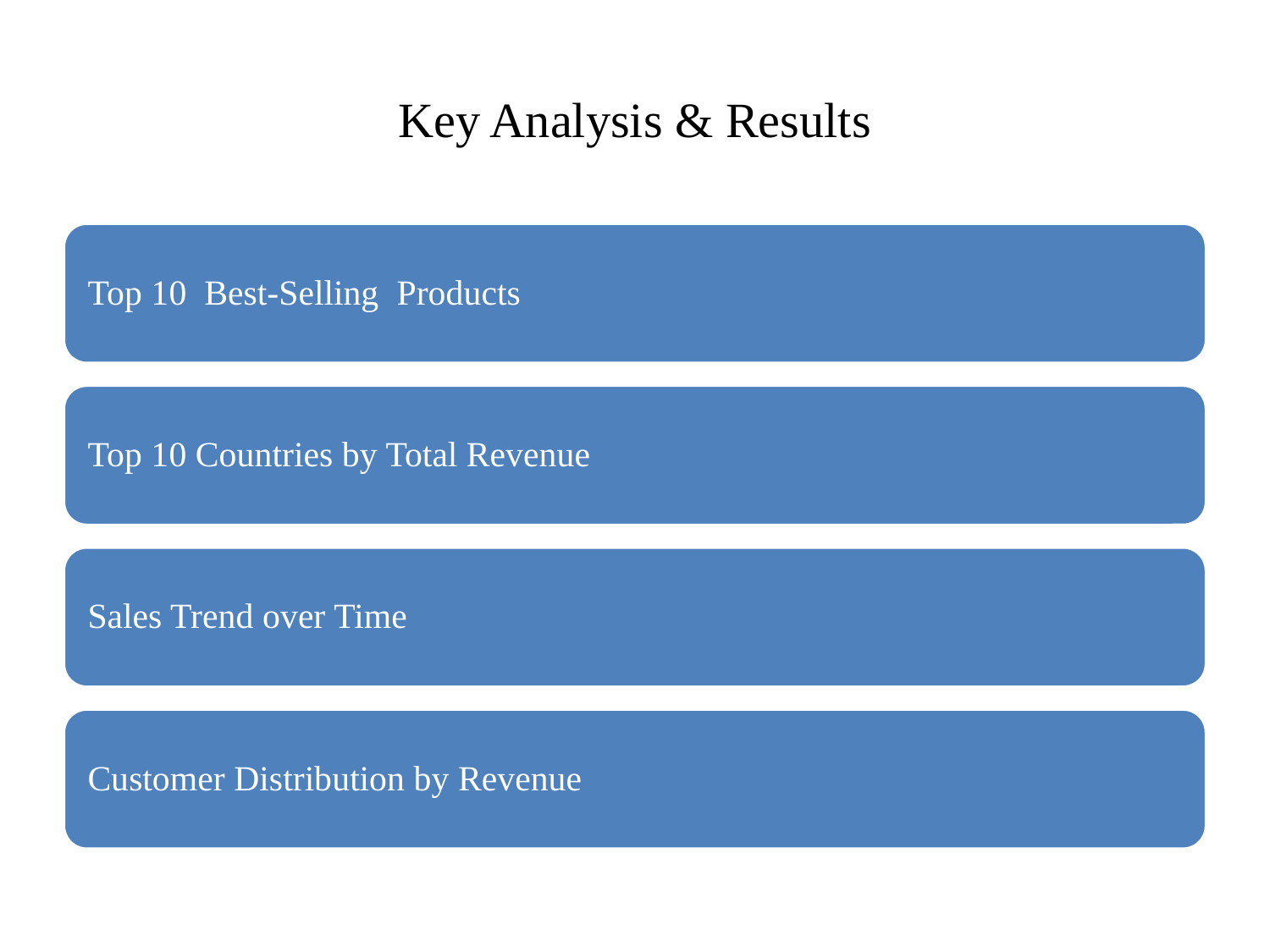

# Key Analysis & Results
Top 10  Best-Selling  Products
Top 10 Countries by Total Revenue
Sales Trend over Time
Customer Distribution by Revenue